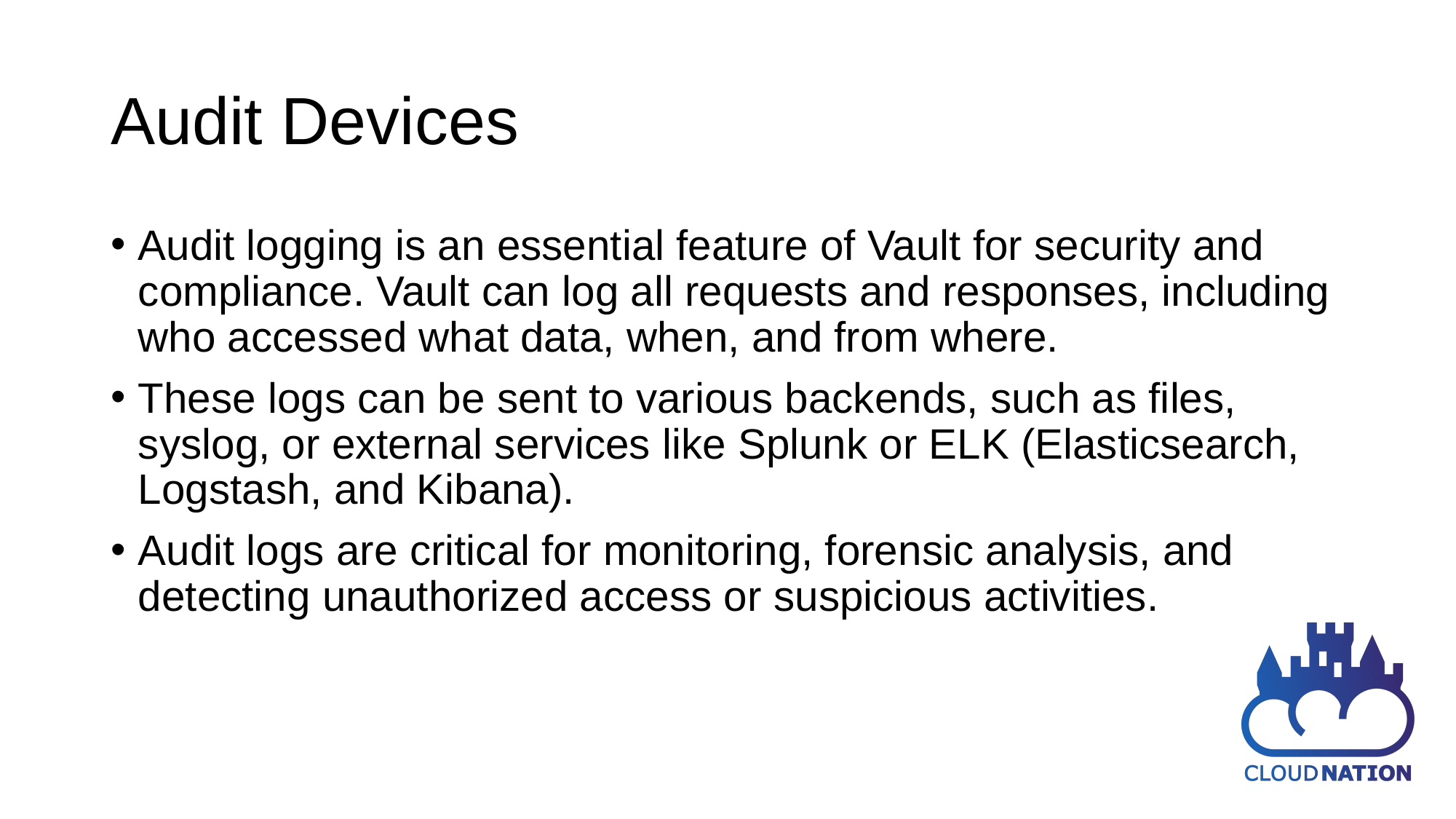

# Audit Devices
Audit logging is an essential feature of Vault for security and compliance. Vault can log all requests and responses, including who accessed what data, when, and from where.
These logs can be sent to various backends, such as files, syslog, or external services like Splunk or ELK (Elasticsearch, Logstash, and Kibana).
Audit logs are critical for monitoring, forensic analysis, and detecting unauthorized access or suspicious activities.